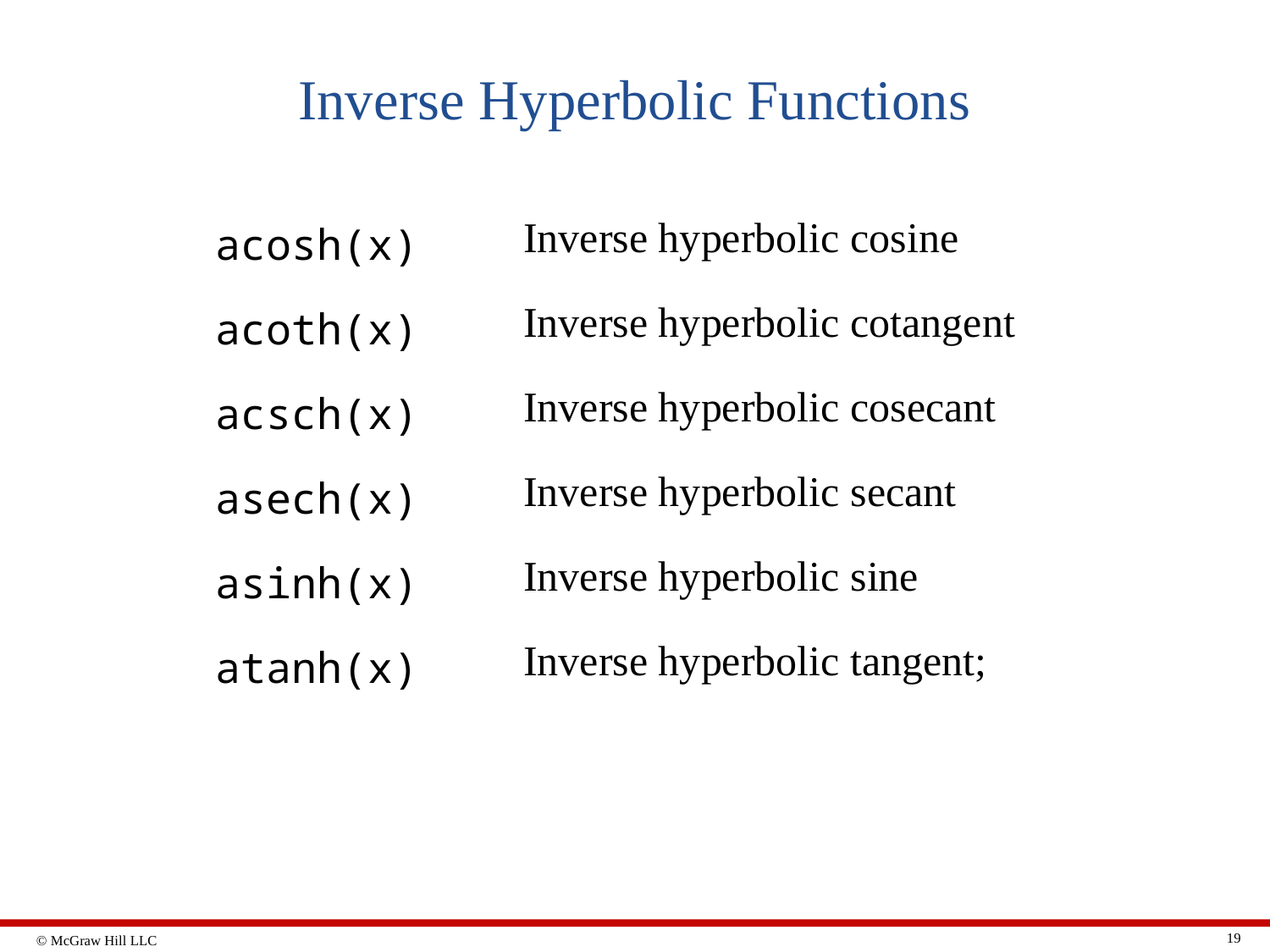

# Inverse Hyperbolic Functions
| acosh(x) | Inverse hyperbolic cosine |
| --- | --- |
| acoth(x) | Inverse hyperbolic cotangent |
| acsch(x) | Inverse hyperbolic cosecant |
| asech(x) | Inverse hyperbolic secant |
| asinh(x) | Inverse hyperbolic sine |
| atanh(x) | Inverse hyperbolic tangent; |
19